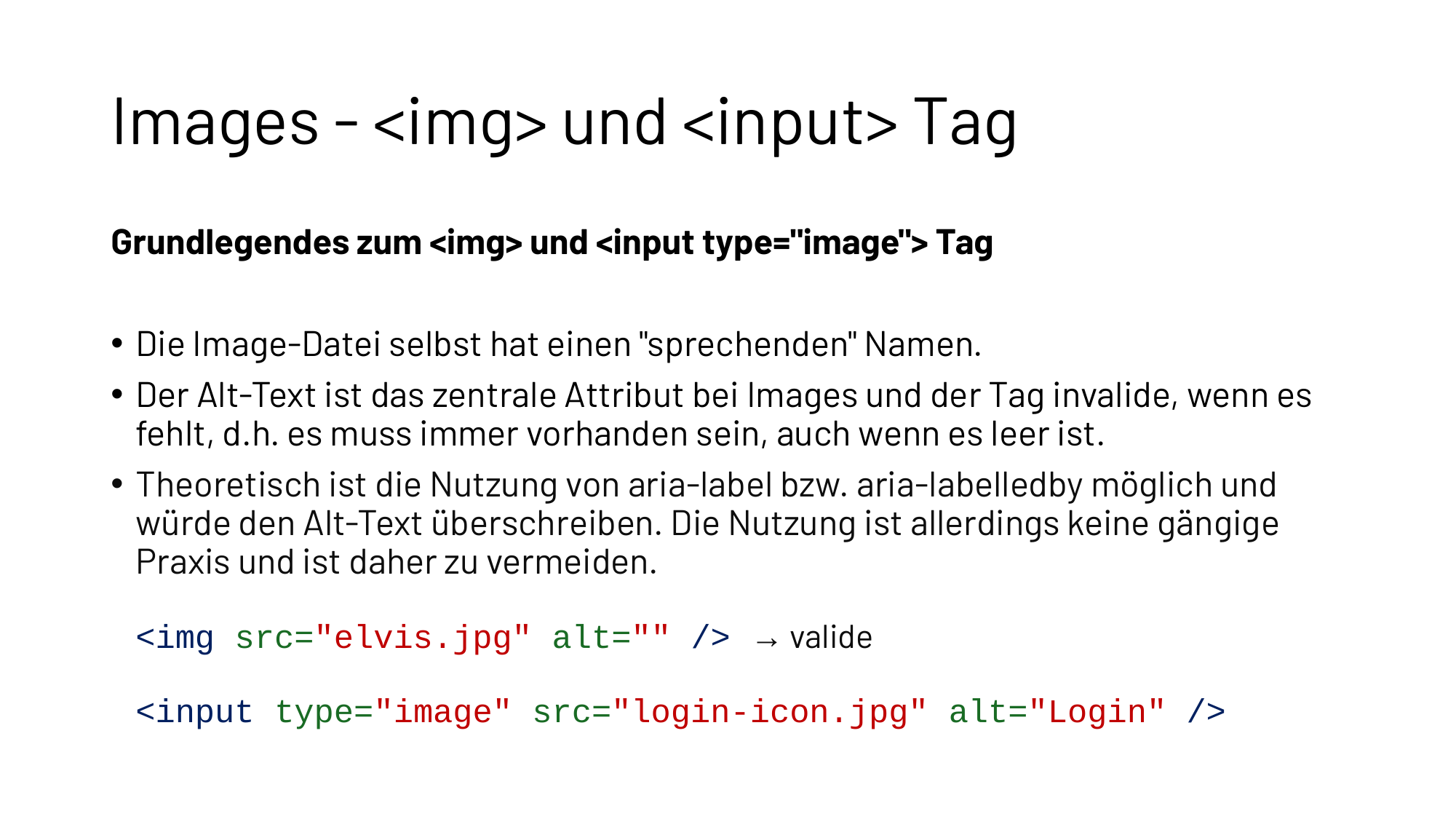

# Images - <img> und <input> Tag
Grundlegendes zum <img> und <input type="image"> Tag

Die Image-Datei selbst hat einen "sprechenden" Namen.
Der Alt-Text ist das zentrale Attribut bei Images und der Tag invalide, wenn es fehlt, d.h. es muss immer vorhanden sein, auch wenn es leer ist.
Theoretisch ist die Nutzung von aria-label bzw. aria-labelledby möglich und würde den Alt-Text überschreiben. Die Nutzung ist allerdings keine gängige Praxis und ist daher zu vermeiden.
<img src="elvis.jpg" alt="" /> → valide
<input type="image" src="login-icon.jpg" alt="Login" />